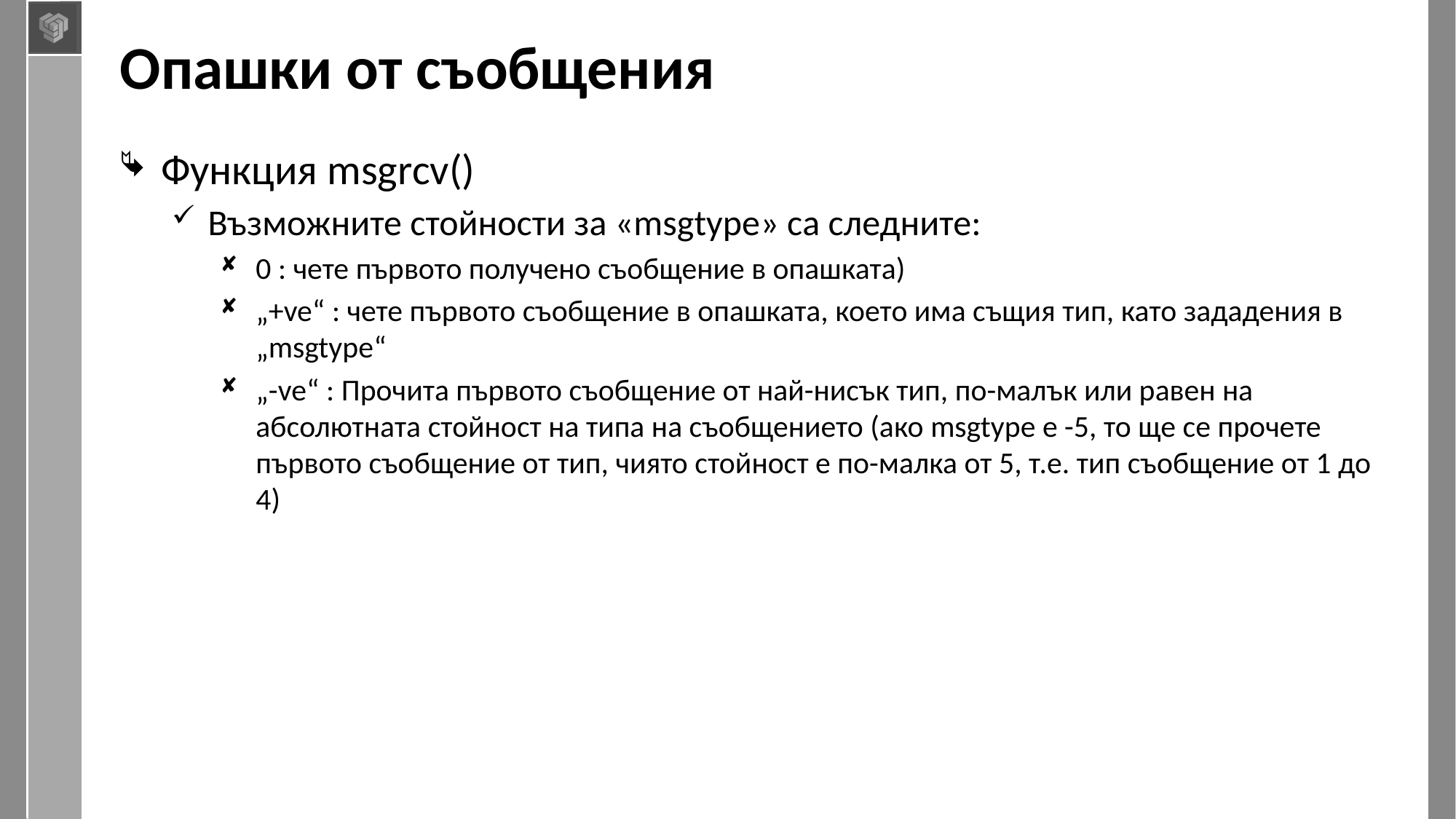

# Опашки от съобщения
Функция msgrcv()
Възможните стойности за «msgtype» са следните:
0 : чете първото получено съобщение в опашката)
„+ve“ : чете първото съобщение в опашката, което има същия тип, като зададения в „msgtype“
„-ve“ : Прочита първото съобщение от най-нисък тип, по-малък или равен на абсолютната стойност на типа на съобщението (ако msgtype е -5, то ще се прочете първото съобщение от тип, чиято стойност е по-малка от 5, т.е. тип съобщение от 1 до 4)